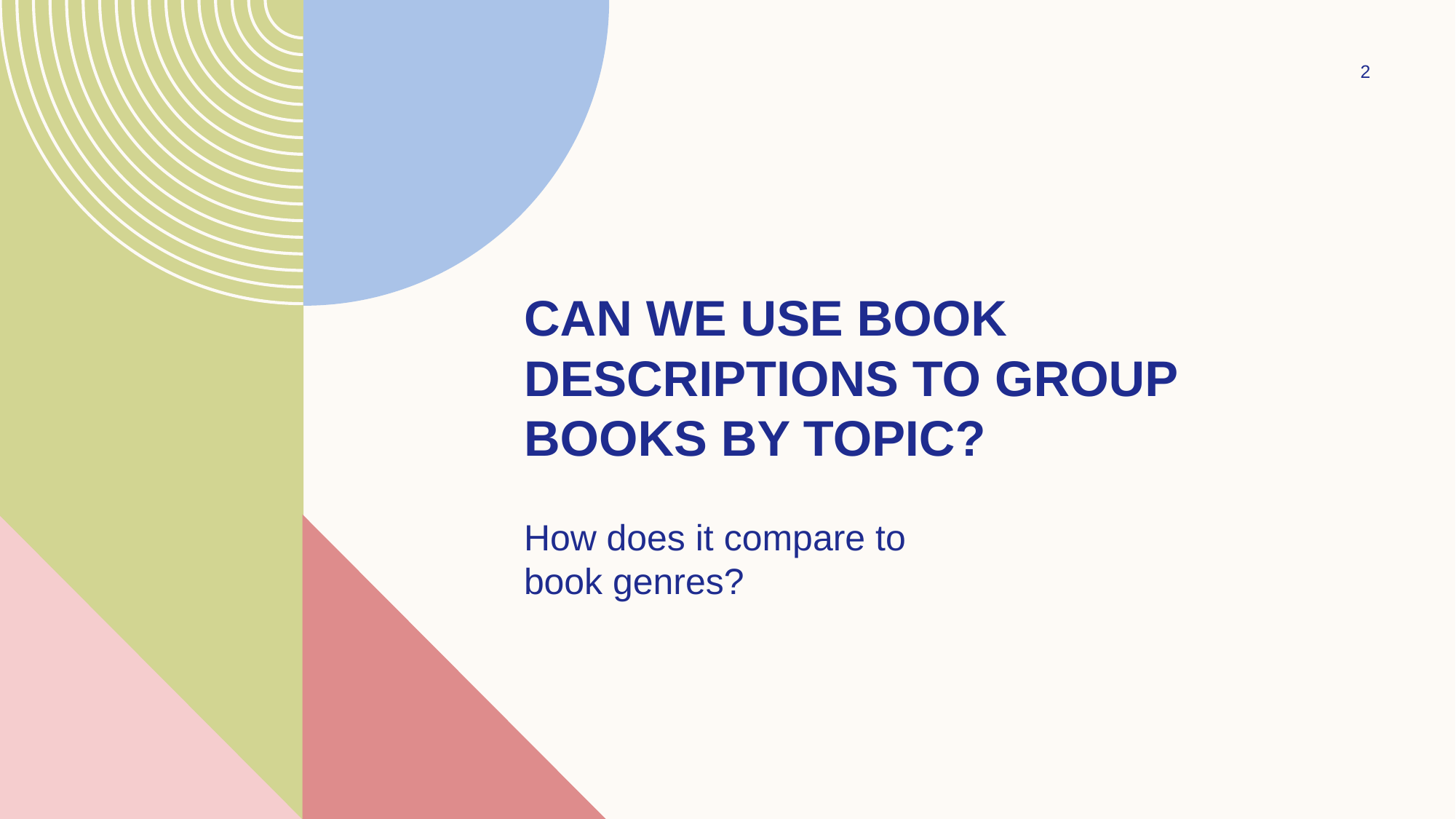

2

# can we use book descriptions to group books by topic?

How does it compare to book genres?